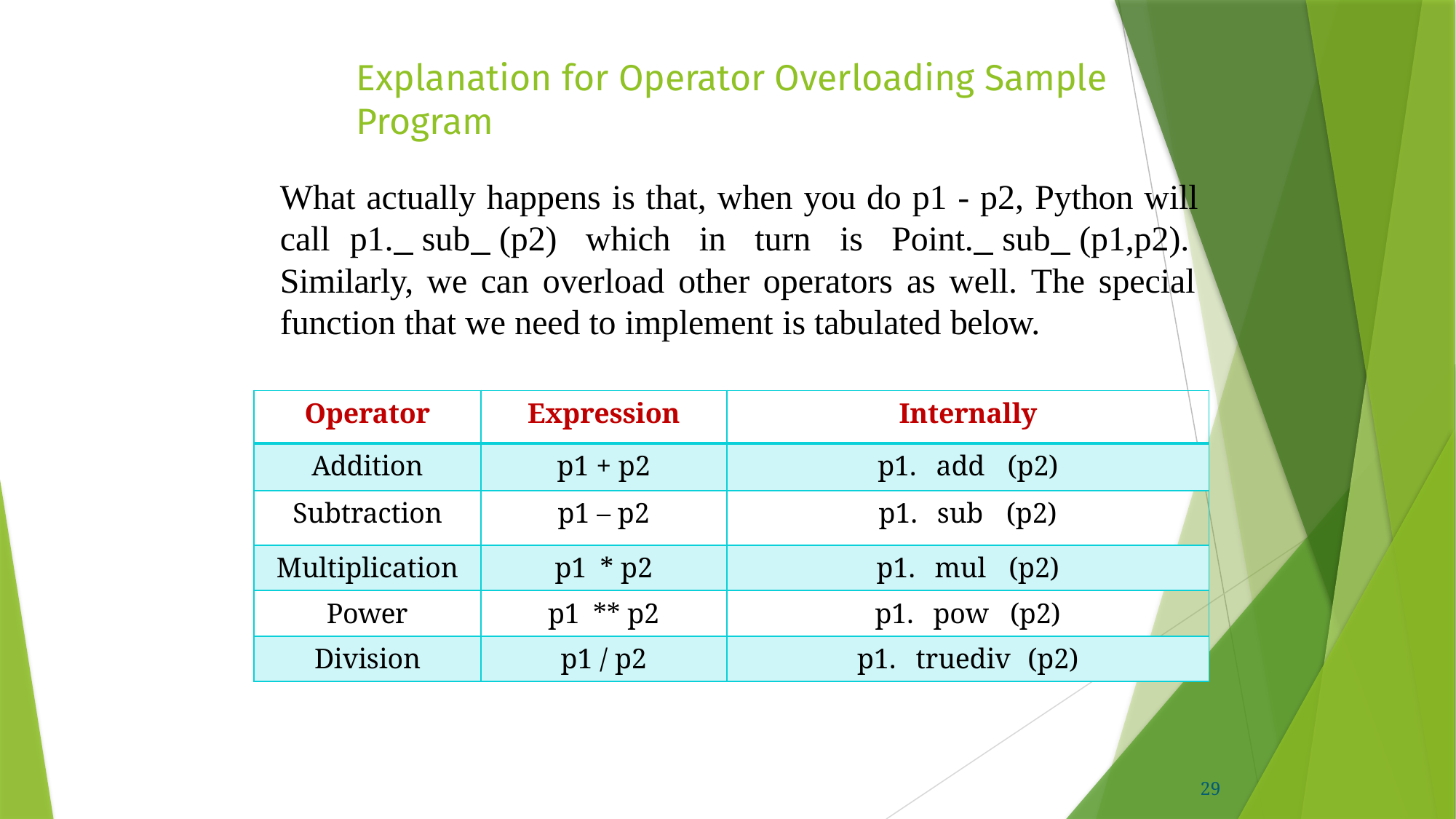

# Explanation for Operator Overloading Sample Program
What actually happens is that, when you do p1 - p2, Python will  call p1. sub (p2) which in turn is Point. sub (p1,p2).  Similarly, we can overload other operators as well. The special  function that we need to implement is tabulated below.
| Operator | Expression | Internally |
| --- | --- | --- |
| Addition | p1 + p2 | p1. add (p2) |
| Subtraction | p1 – p2 | p1. sub (p2) |
| Multiplication | p1 \* p2 | p1. mul (p2) |
| Power | p1 \*\* p2 | p1. pow (p2) |
| Division | p1 / p2 | p1. truediv (p2) |

29